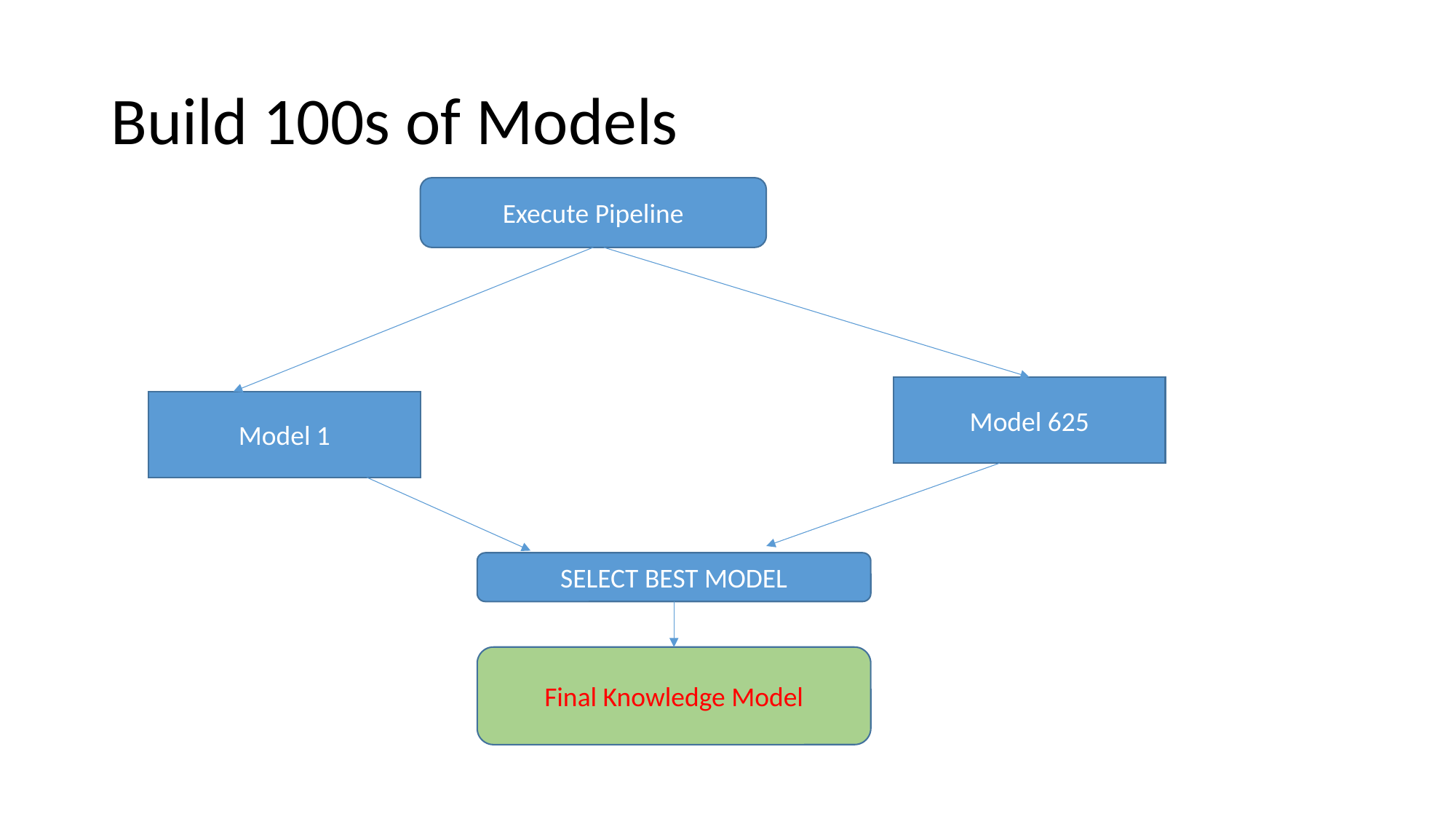

# Build 100s of Models
Execute Pipeline
Model 625
Model 1
SELECT BEST MODEL
Final Knowledge Model